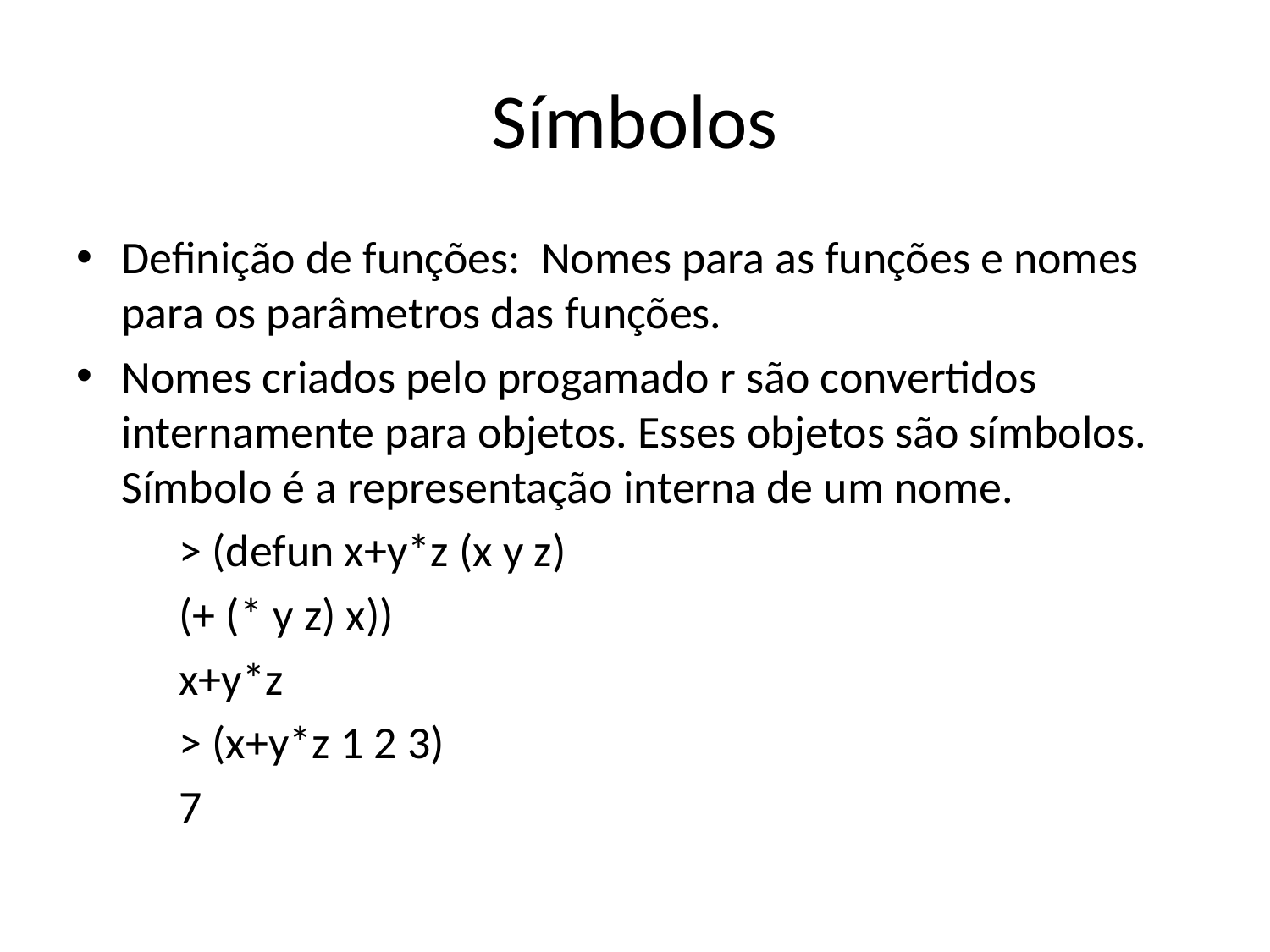

# Símbolos
Definição de funções:  Nomes para as funções e nomes para os parâmetros das funções.
Nomes criados pelo progamado r são convertidos internamente para objetos. Esses objetos são símbolos. Símbolo é a representação interna de um nome.
      	> (defun x+y*z (x y z)
	(+ (* y z) x))
	x+y*z
	> (x+y*z 1 2 3)
	7